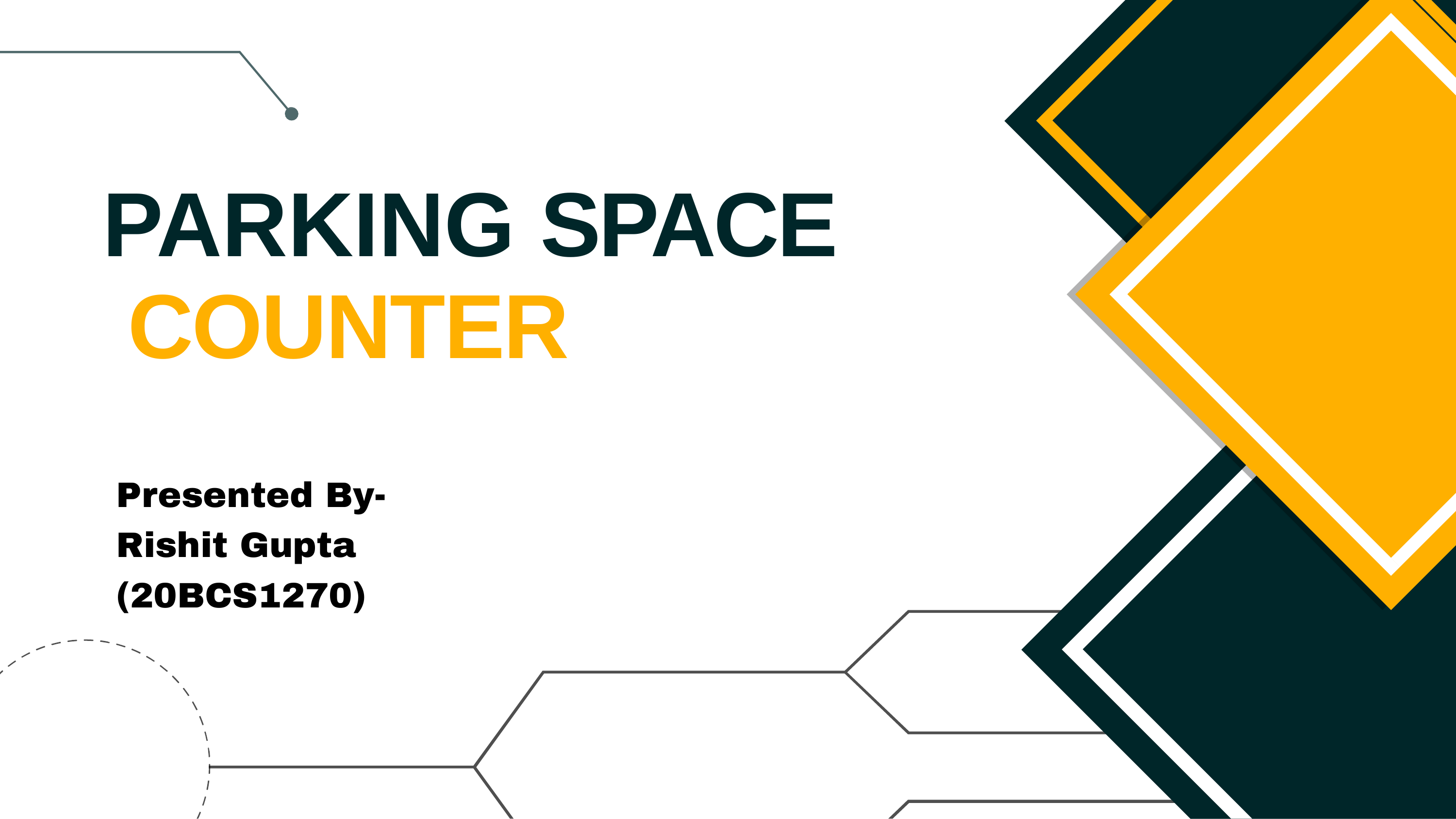

# PARKING SPACE  COUNTER
Presented By-
Rishit Gupta
(20BCS1270)